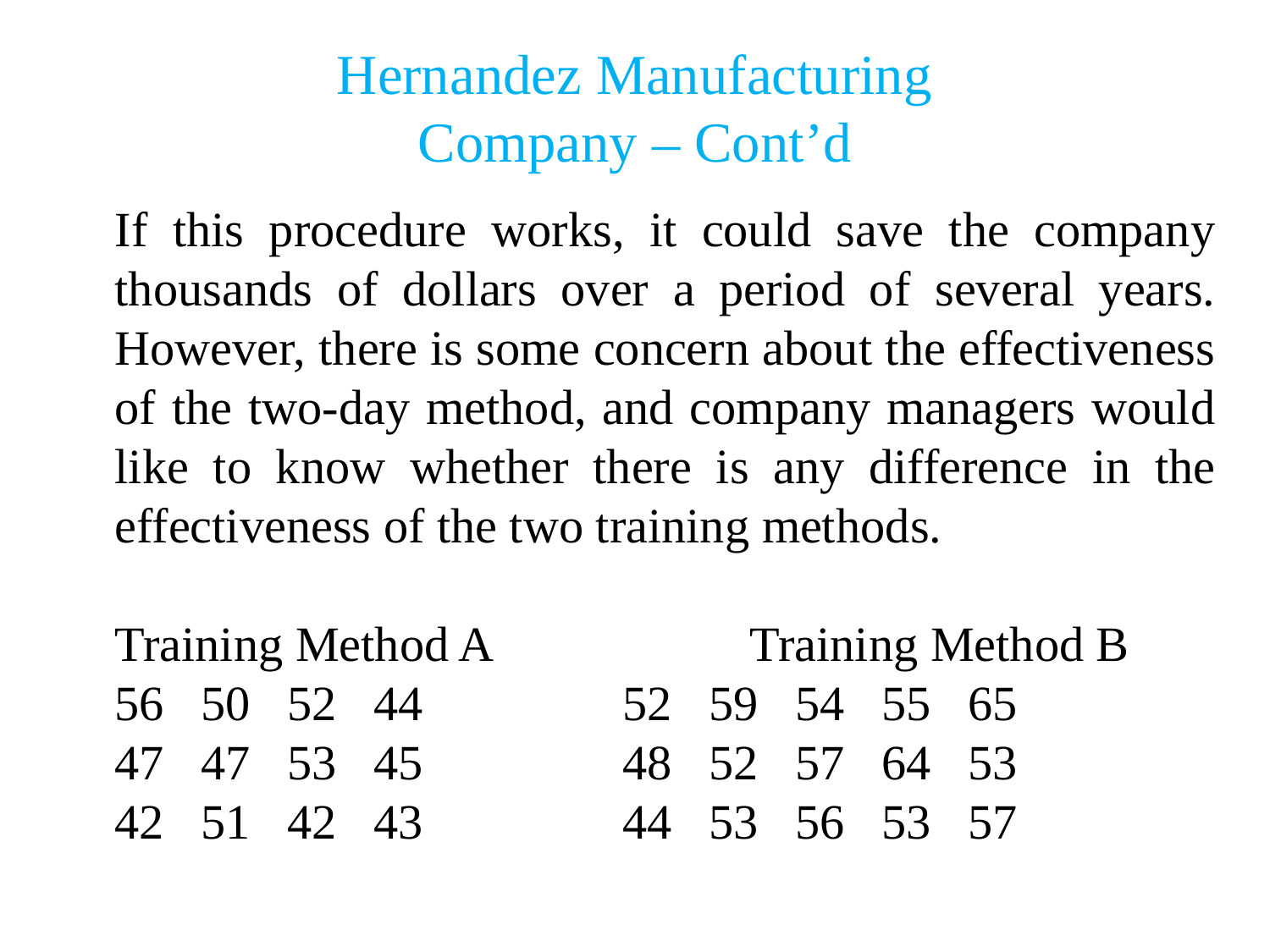

Hernandez Manufacturing
Company – Cont’d
If this procedure works, it could save the company thousands of dollars over a period of several years. However, there is some concern about the effectiveness of the two-day method, and company managers would like to know whether there is any difference in the effectiveness of the two training methods.

Training Method A 		Training Method B
56   50   52   44 		52   59   54   55   65
47   47   53   45 		48   52   57   64   53
42   51   42   43 		44   53   56   53   57